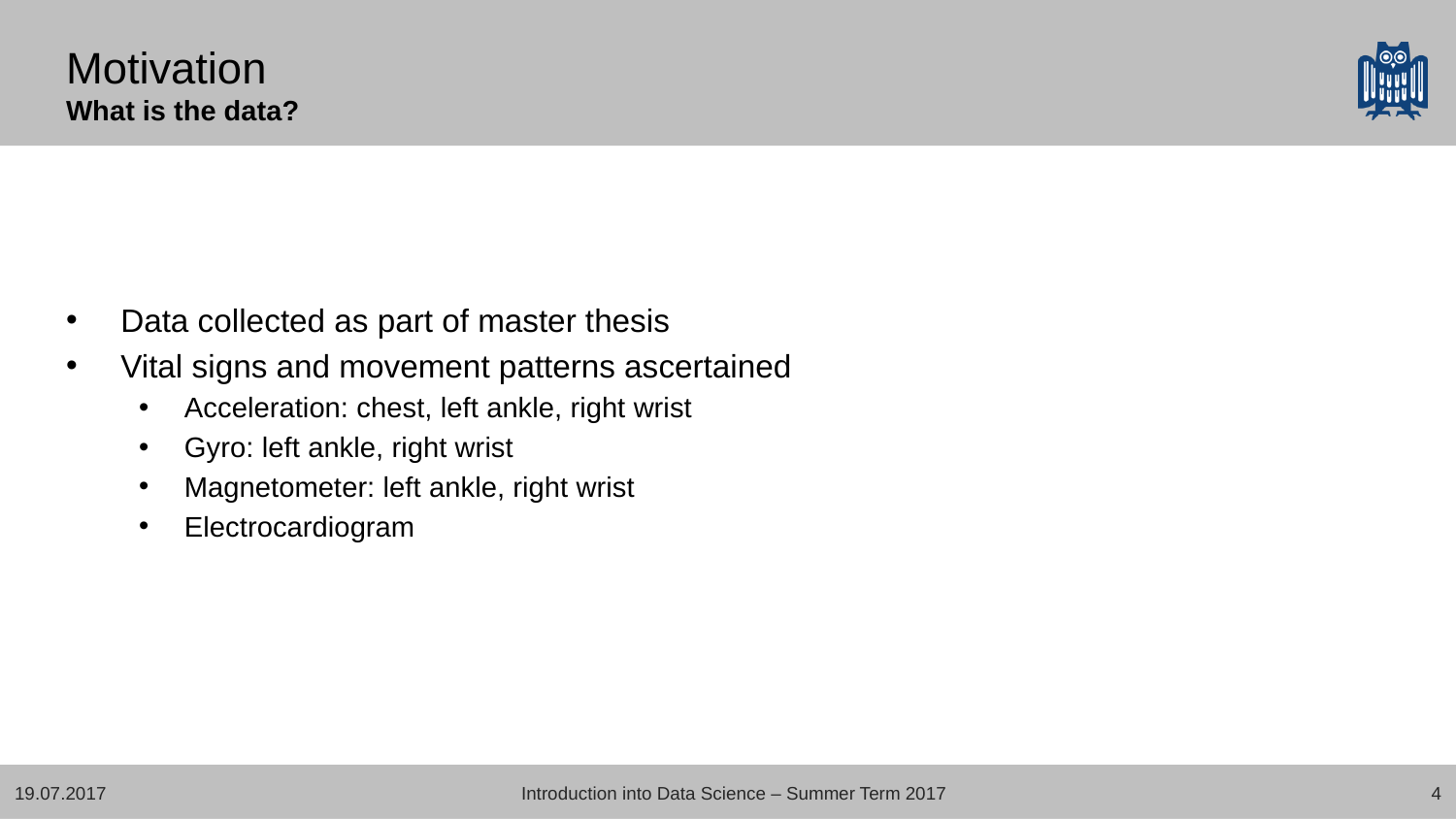

# Motivation What is the data?

Data collected as part of master thesis
Vital signs and movement patterns ascertained
Acceleration: chest, left ankle, right wrist
Gyro: left ankle, right wrist
Magnetometer: left ankle, right wrist
Electrocardiogram

19.07.2017
Introduction into Data Science – Summer Term 2017
4